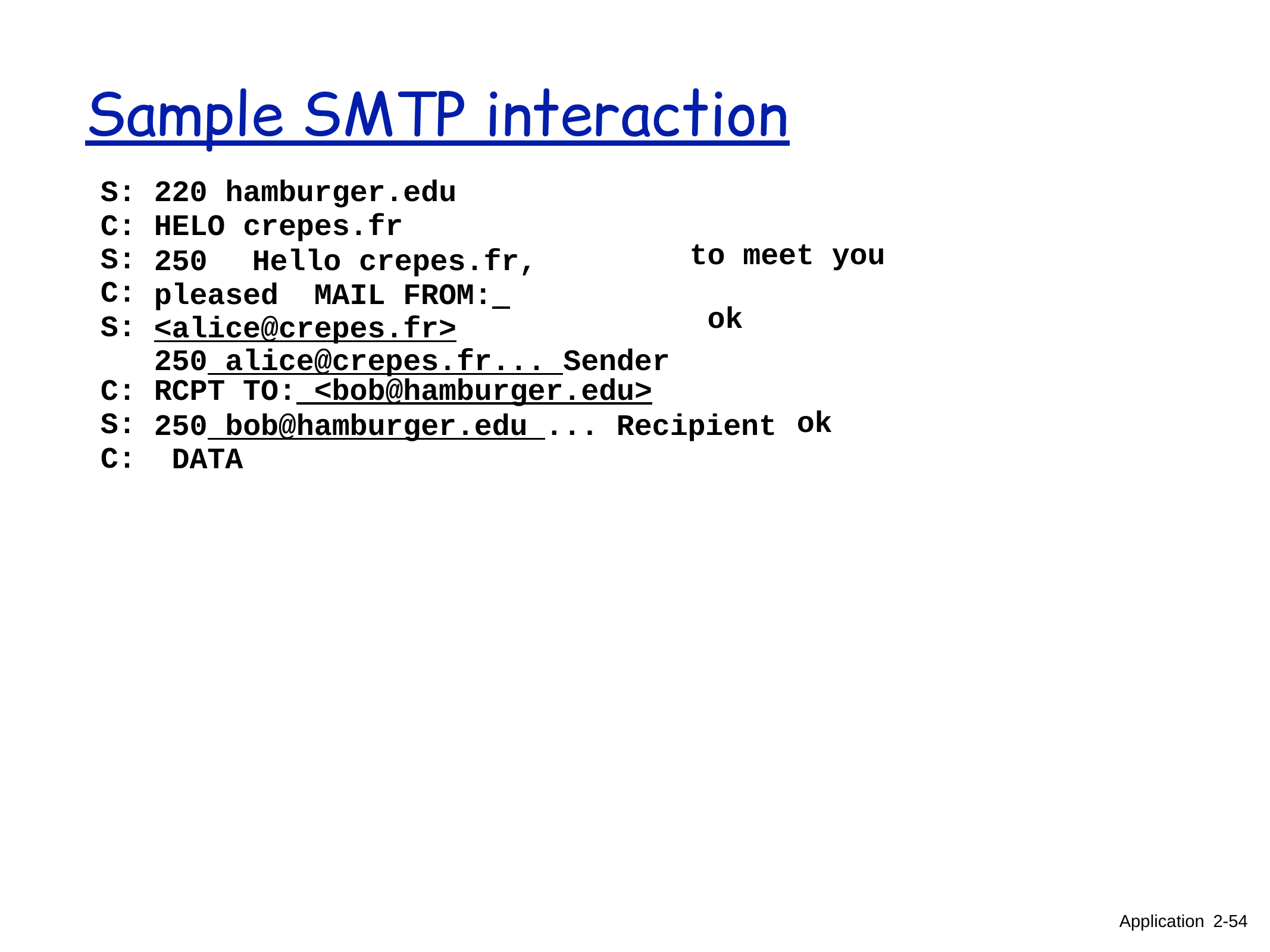

# Sample SMTP interaction

| S: C: S: C: S: | 220 hamburger.edu HELO crepes.fr 250 Hello crepes.fr, pleased MAIL FROM: <alice@crepes.fr> 250 alice@crepes.fr... Sender | to meet you ok |  |
| --- | --- | --- | --- |
| C: S: C: | RCPT TO: <bob@hamburger.edu> 250 bob@hamburger.edu ... Recipient DATA |  | ok |
Application 2-54